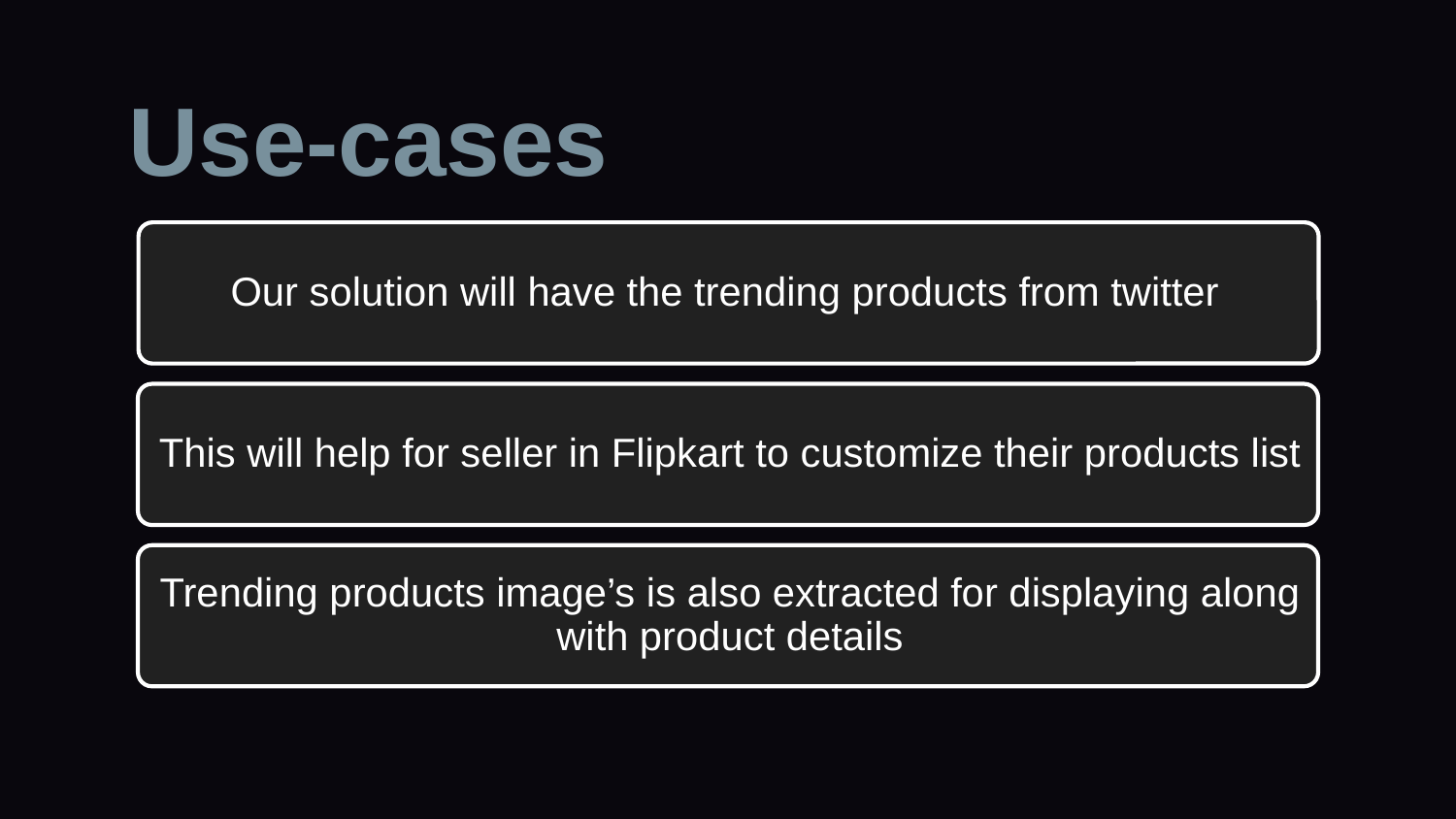

Use-cases
Trending products image’s is also extracted for displaying along with product details
This will help for seller in Flipkart to customize their products list
Our solution will have the trending products from twitter